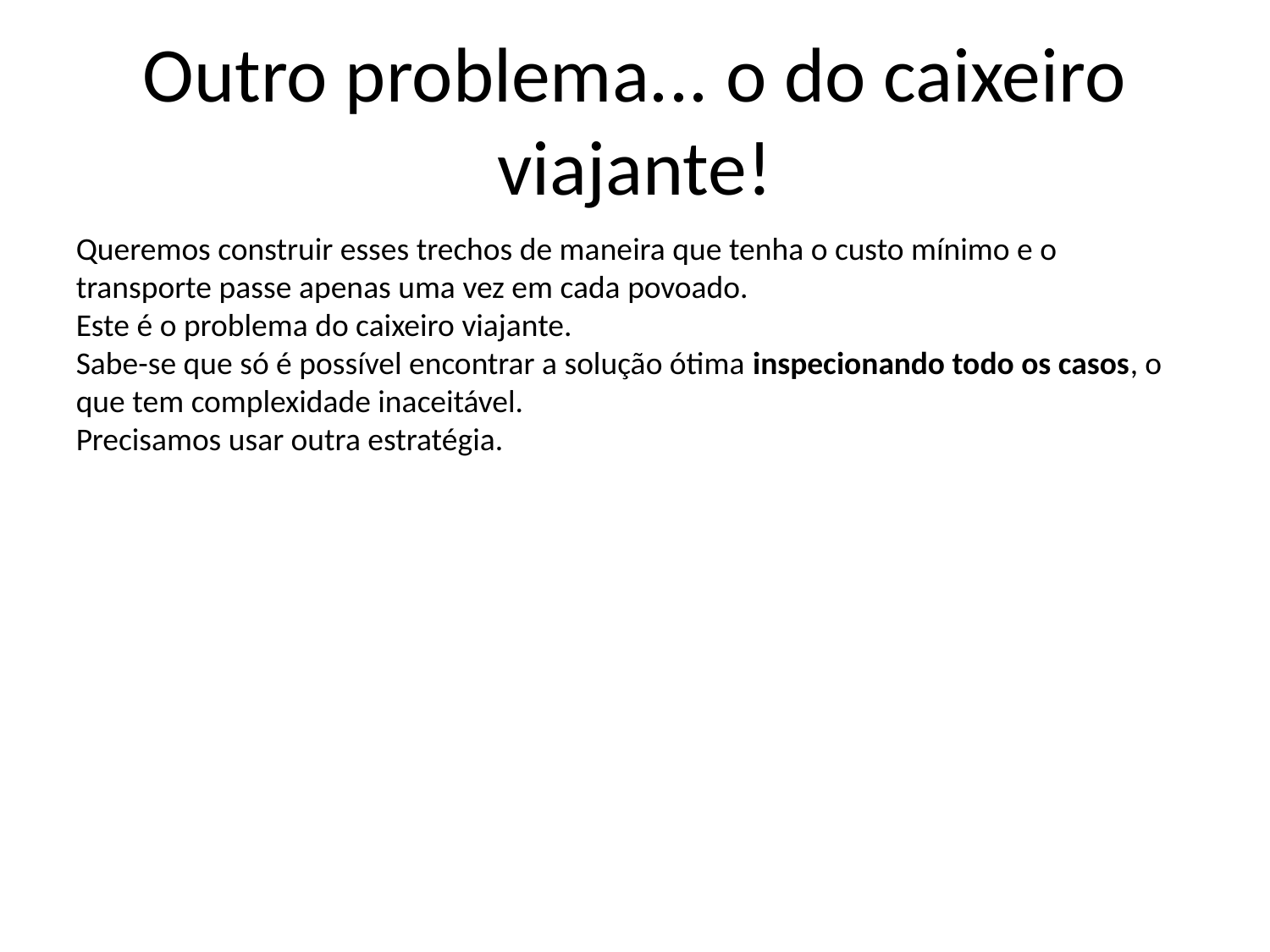

Outro problema... o do caixeiro viajante!
Queremos construir esses trechos de maneira que tenha o custo mínimo e o transporte passe apenas uma vez em cada povoado.
Este é o problema do caixeiro viajante.
Sabe-se que só é possível encontrar a solução ótima inspecionando todo os casos, o que tem complexidade inaceitável.
Precisamos usar outra estratégia.